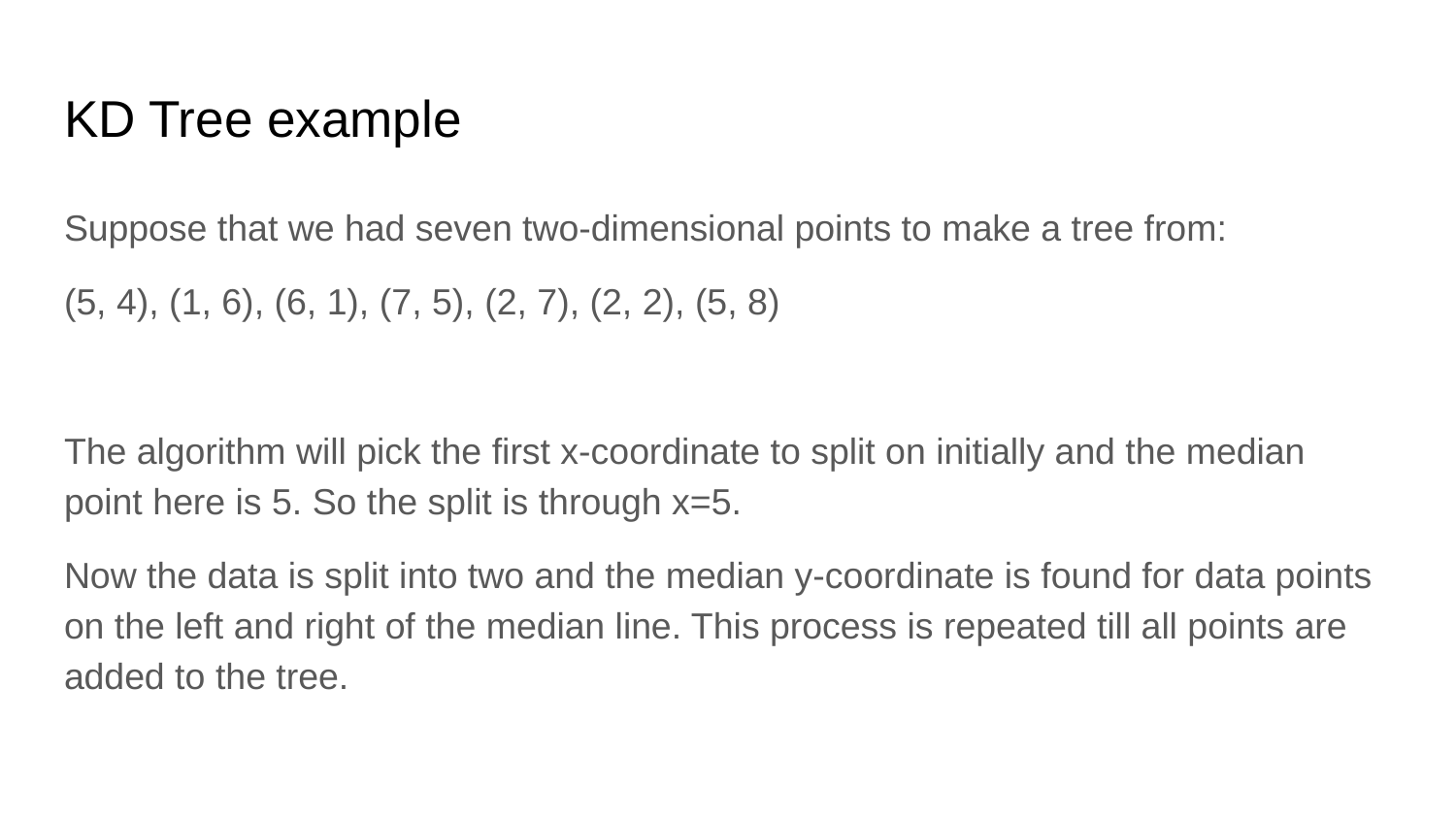

# KD Tree example
Suppose that we had seven two-dimensional points to make a tree from:
(5, 4), (1, 6), (6, 1), (7, 5), (2, 7), (2, 2), (5, 8)

The algorithm will pick the first x-coordinate to split on initially and the median point here is 5. So the split is through x=5.
Now the data is split into two and the median y-coordinate is found for data points on the left and right of the median line. This process is repeated till all points are added to the tree.